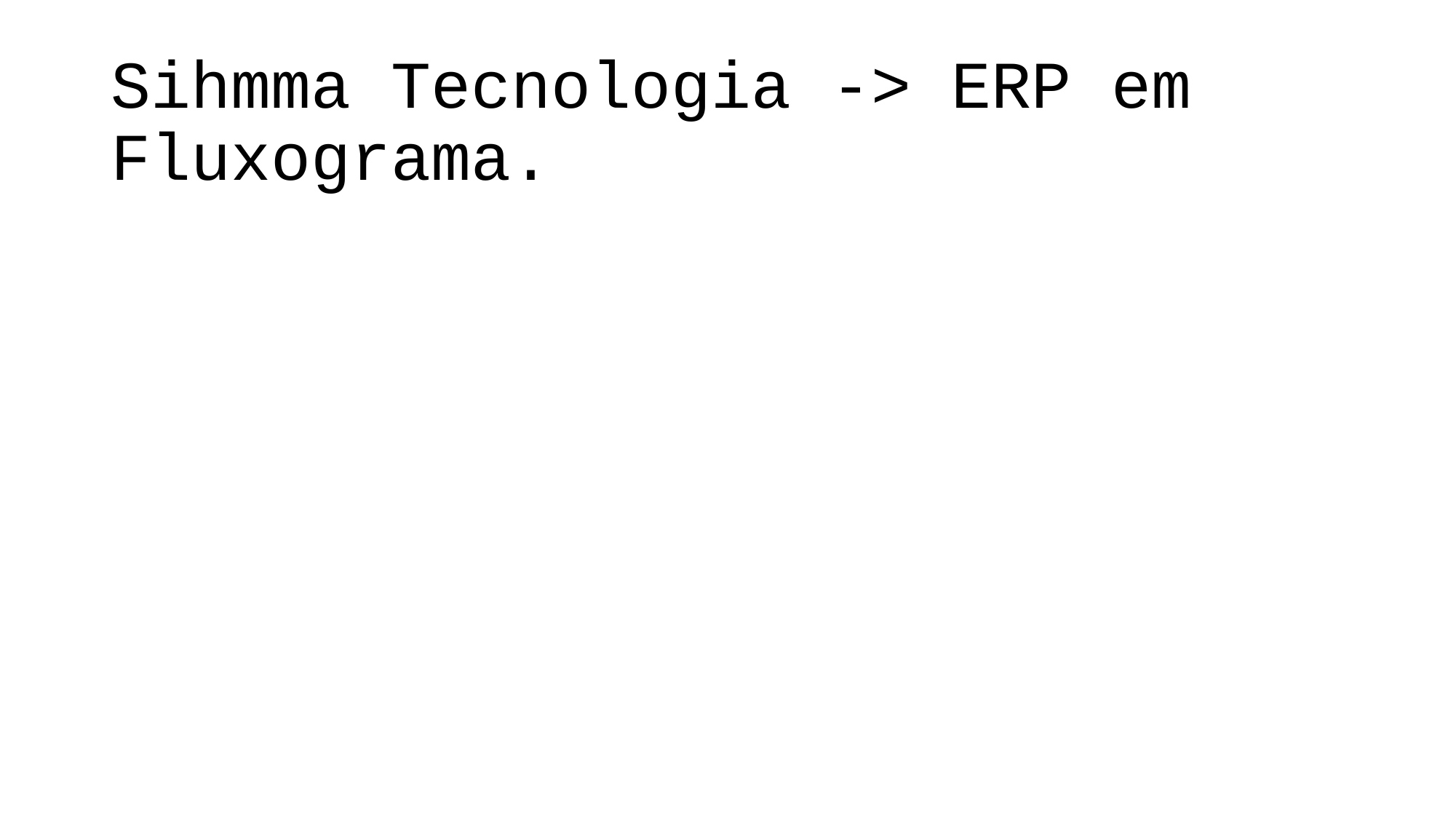

# Sihmma Tecnologia -> ERP em Fluxograma.